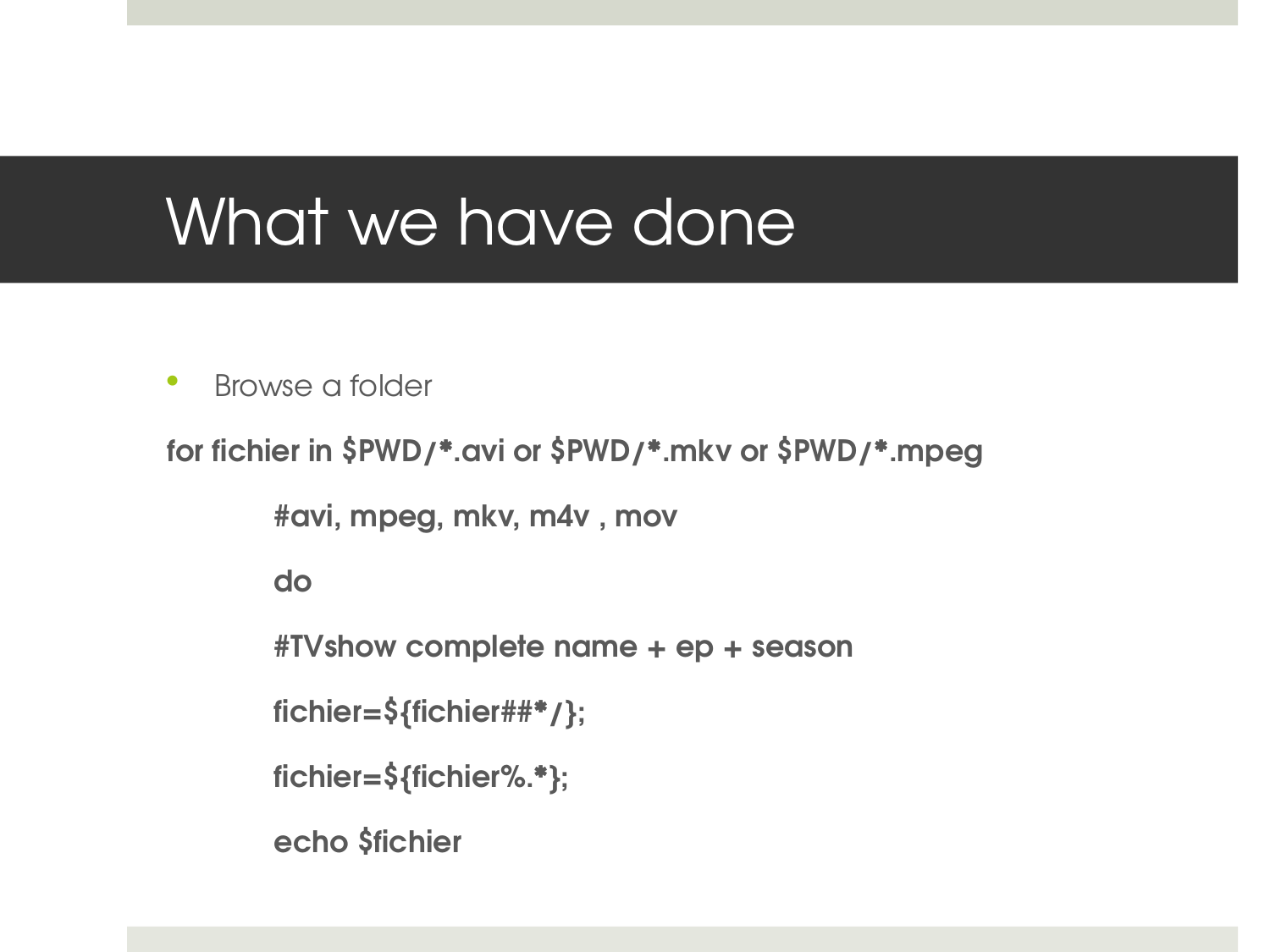

# What we have done
Browse a folder
for fichier in $PWD/*.avi or $PWD/*.mkv or $PWD/*.mpeg
	#avi, mpeg, mkv, m4v , mov
	do
		#TVshow complete name + ep + season
		fichier=${fichier##*/};
		fichier=${fichier%.*};
		echo $fichier